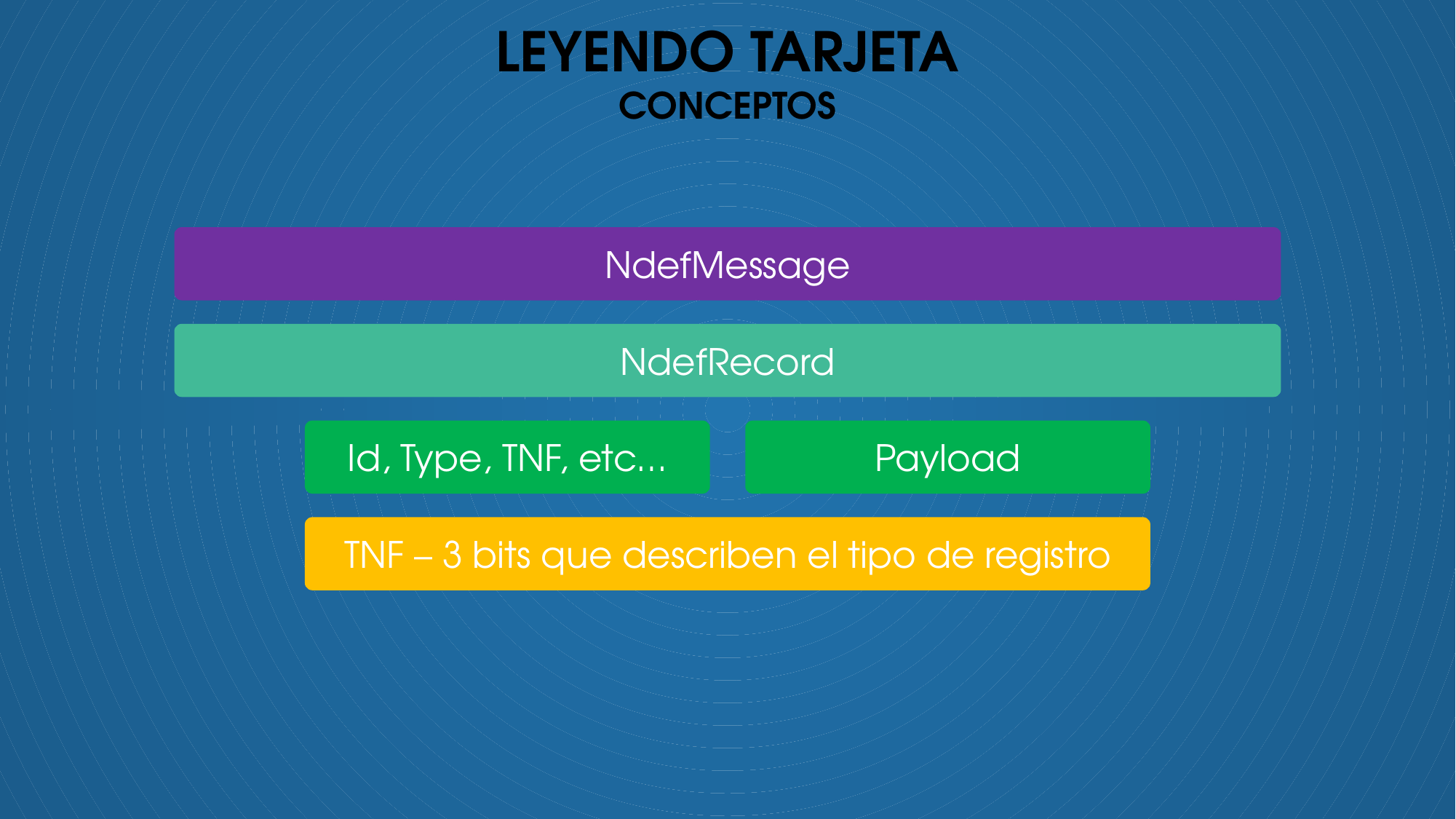

# LEYENDO TARJETA CONCEPTOS
NdefMessage
NdefRecord
Id, Type, TNF, etc…
Payload
TNF – 3 bits que describen el tipo de registro